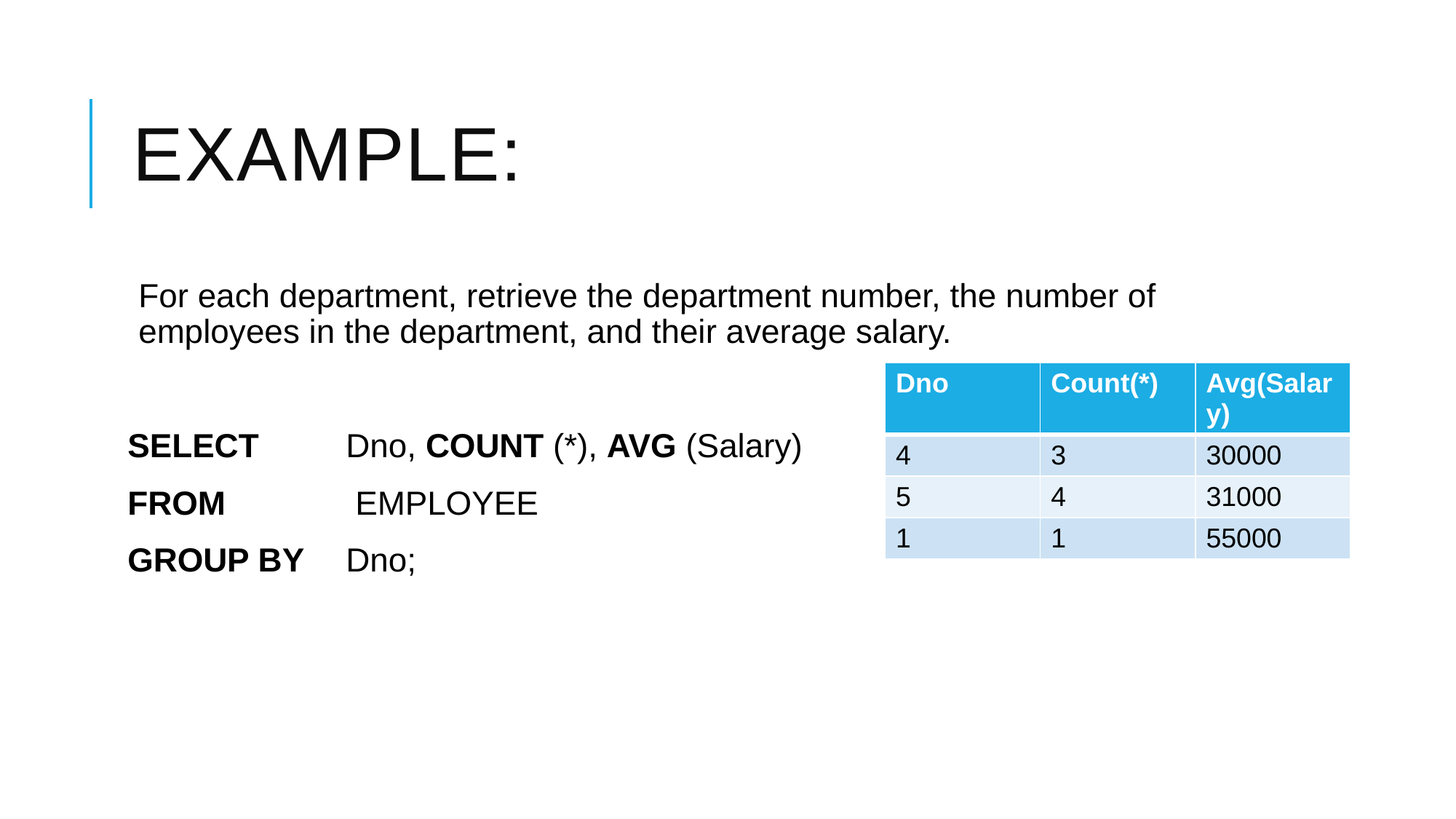

# Example:
For each department, retrieve the department number, the number of employees in the department, and their average salary.

SELECT 	Dno, COUNT (*), AVG (Salary)
FROM		 EMPLOYEE
GROUP BY 	Dno;

| Dno | Count(\*) | Avg(Salary) |
| --- | --- | --- |
| 4 | 3 | 30000 |
| 5 | 4 | 31000 |
| 1 | 1 | 55000 |